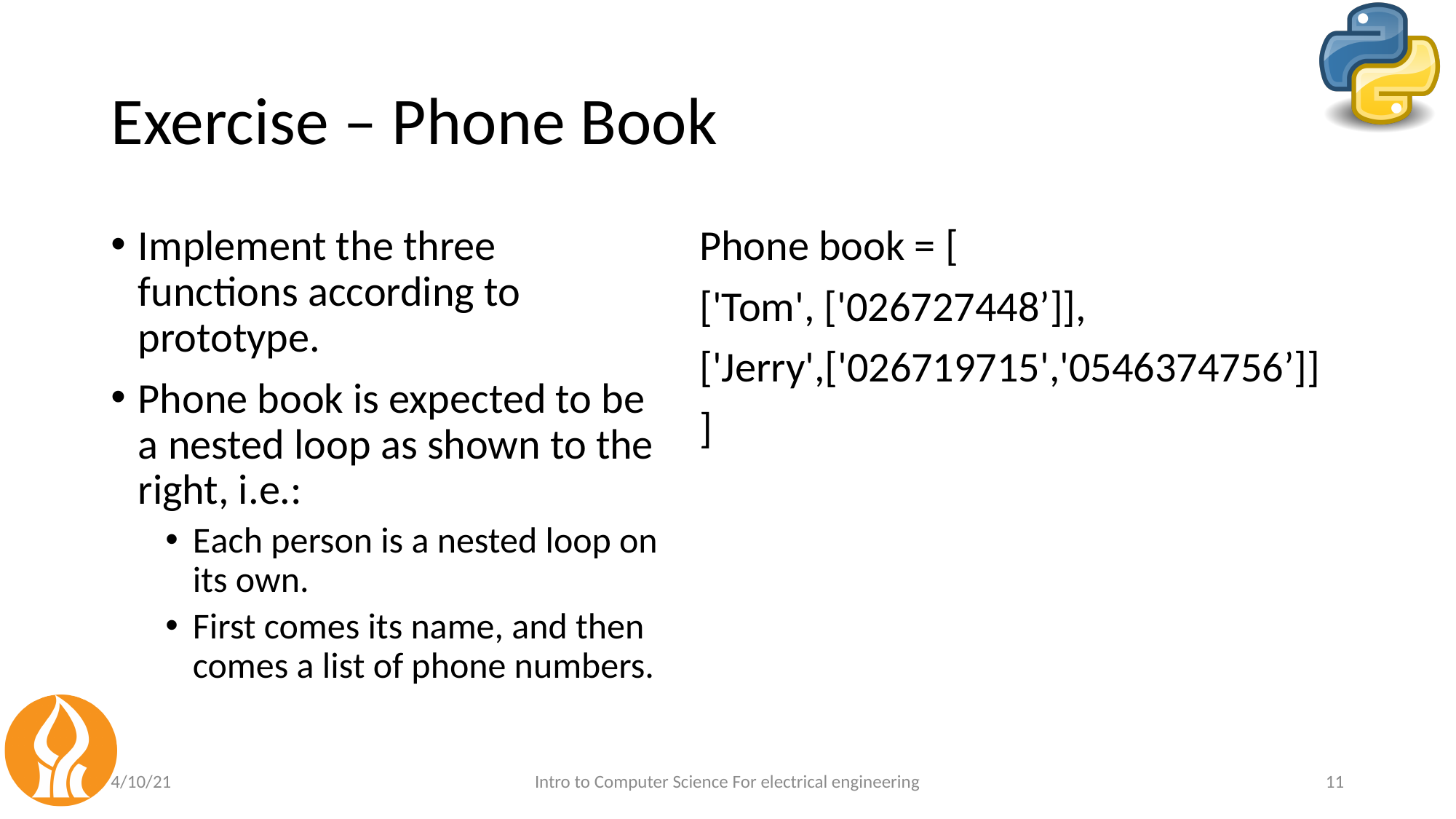

# Exercise – Phone Book
Implement the three functions according to prototype.
Phone book is expected to be a nested loop as shown to the right, i.e.:
Each person is a nested loop on its own.
First comes its name, and then comes a list of phone numbers.

Phone book = [
['Tom', ['026727448’]],
['Jerry',['026719715','0546374756’]]
]
4/10/21
Intro to Computer Science For electrical engineering
11